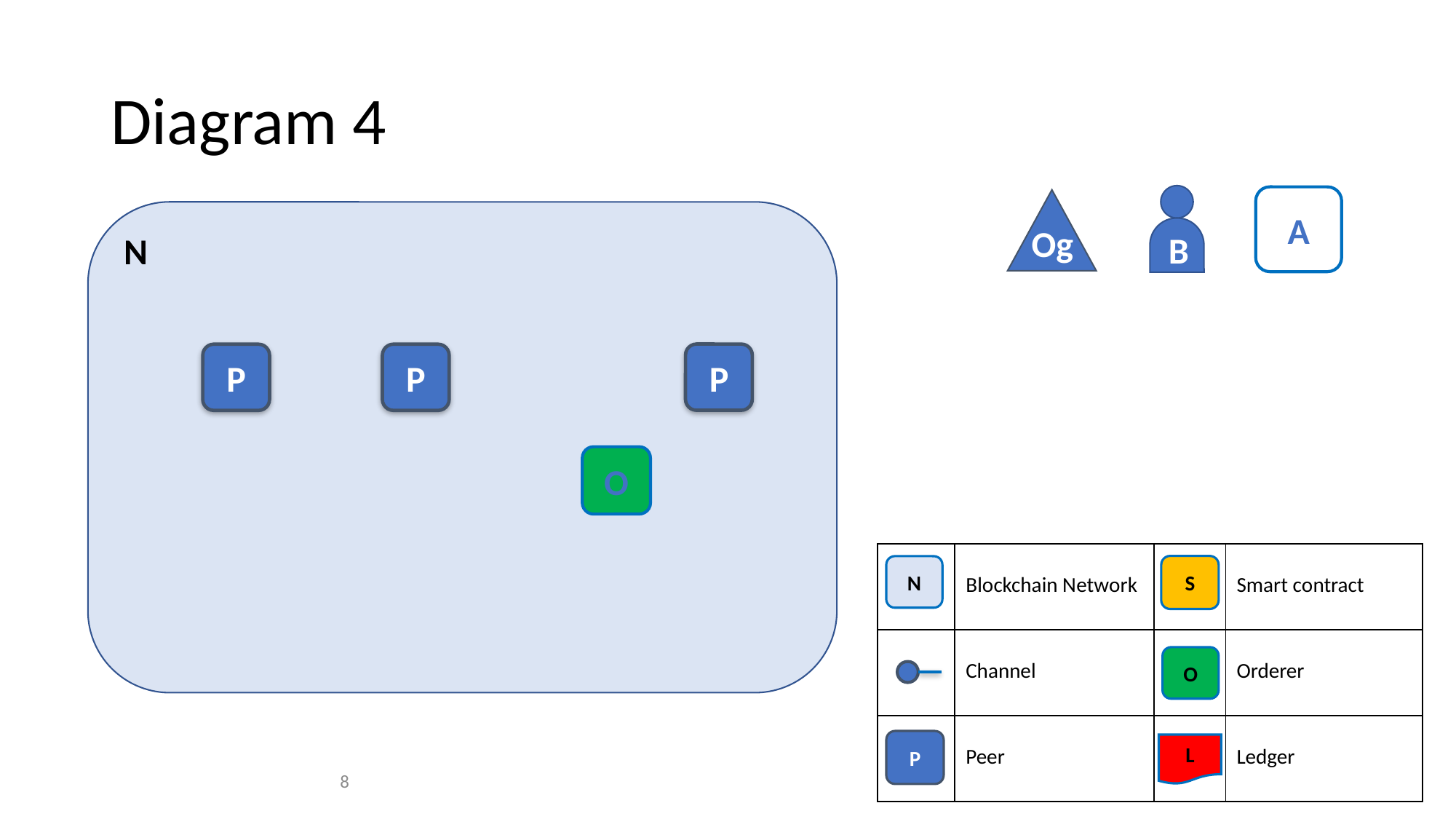

# Diagram 4

B
A

Og

N
P
P
P
O
|  | Blockchain Network |  | Smart contract |
| --- | --- | --- | --- |
|  | Channel |  | Orderer |
|  | Peer |  | Ledger |
S
N
O

P
L
8